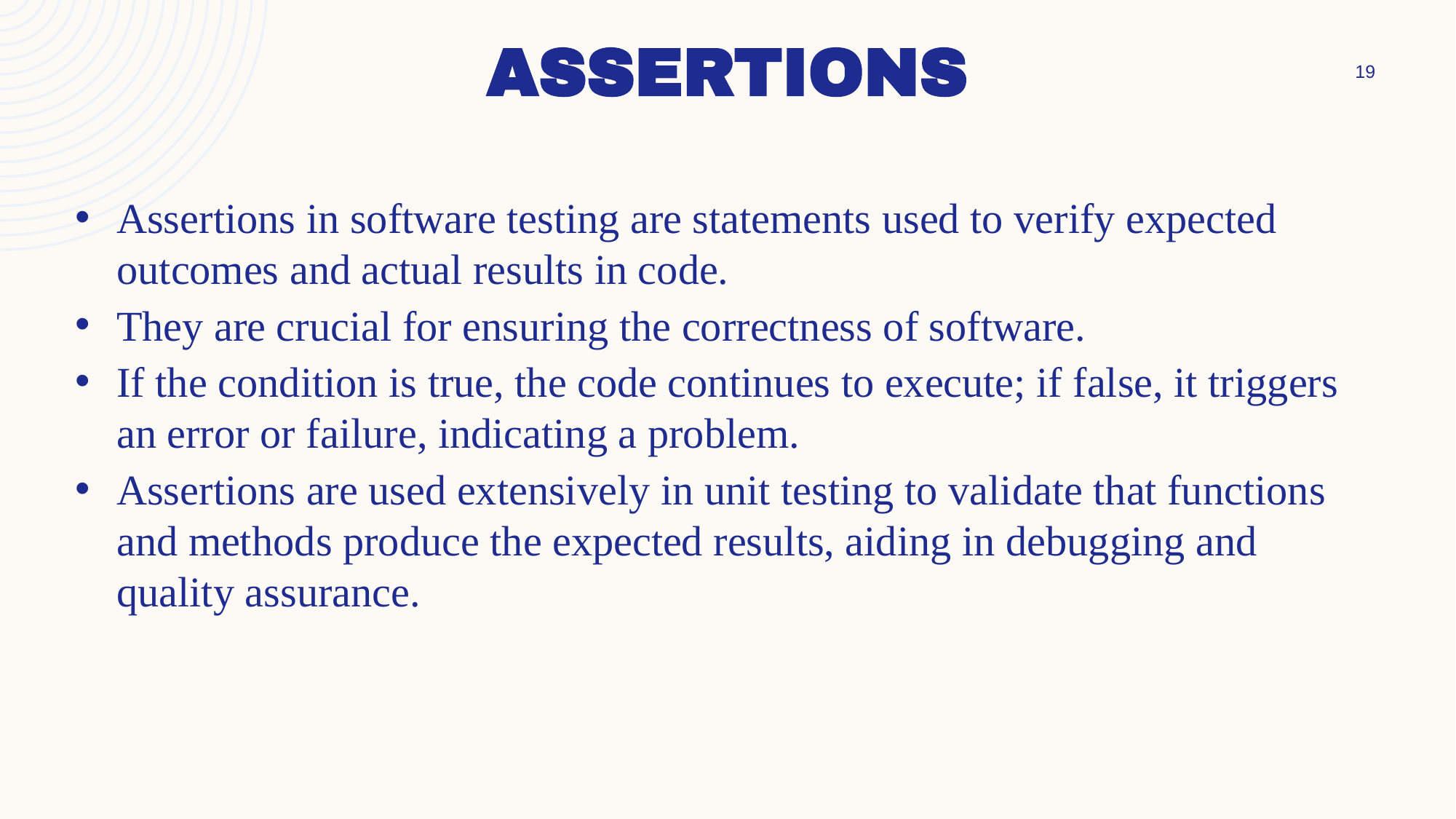

# Assertions
19

Assertions in software testing are statements used to verify expected outcomes and actual results in code.
They are crucial for ensuring the correctness of software.
If the condition is true, the code continues to execute; if false, it triggers an error or failure, indicating a problem.
Assertions are used extensively in unit testing to validate that functions and methods produce the expected results, aiding in debugging and quality assurance.